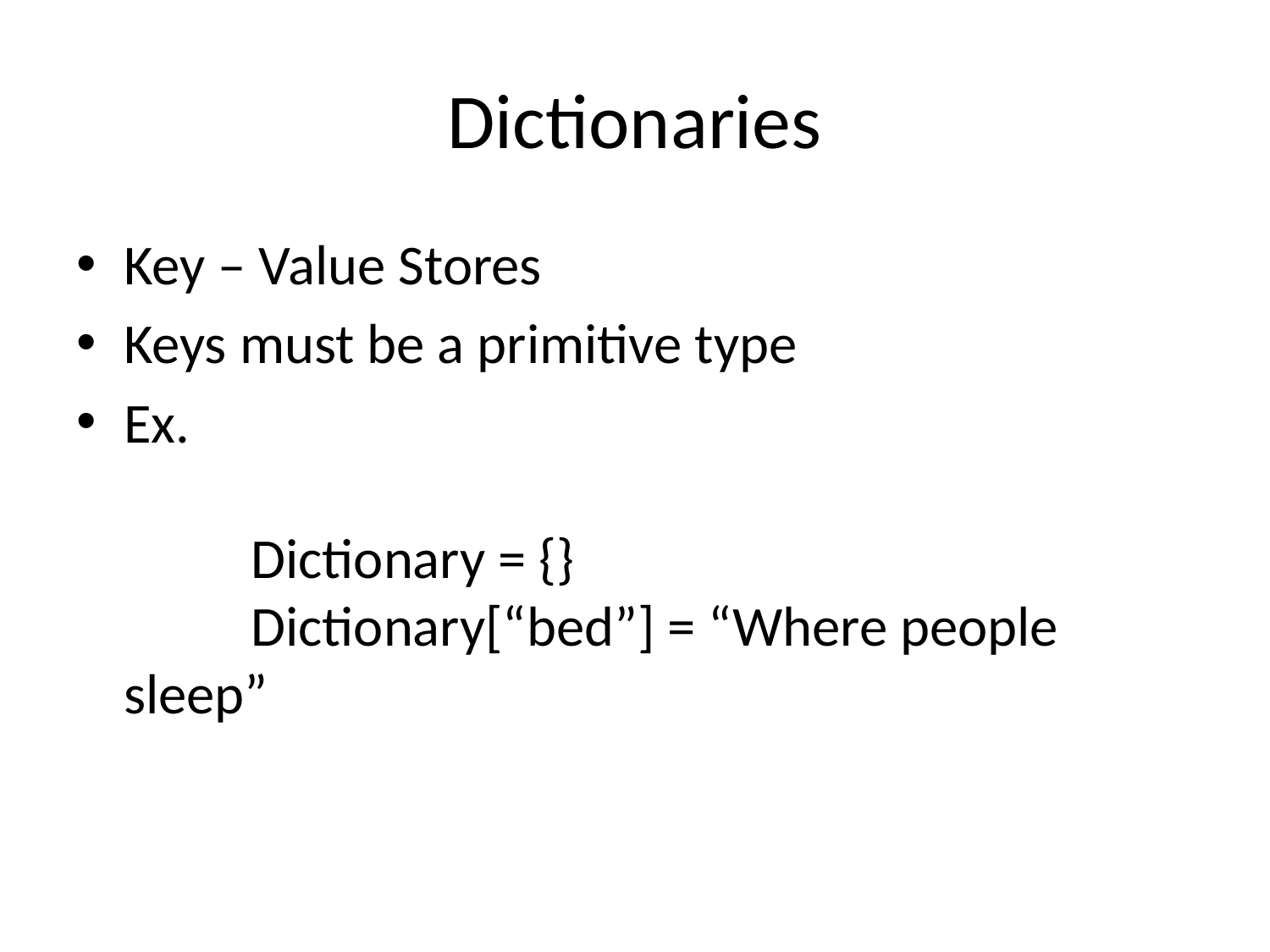

# Dictionaries
Key – Value Stores
Keys must be a primitive type
Ex.
	Dictionary = {}
	Dictionary[“bed”] = “Where people sleep”